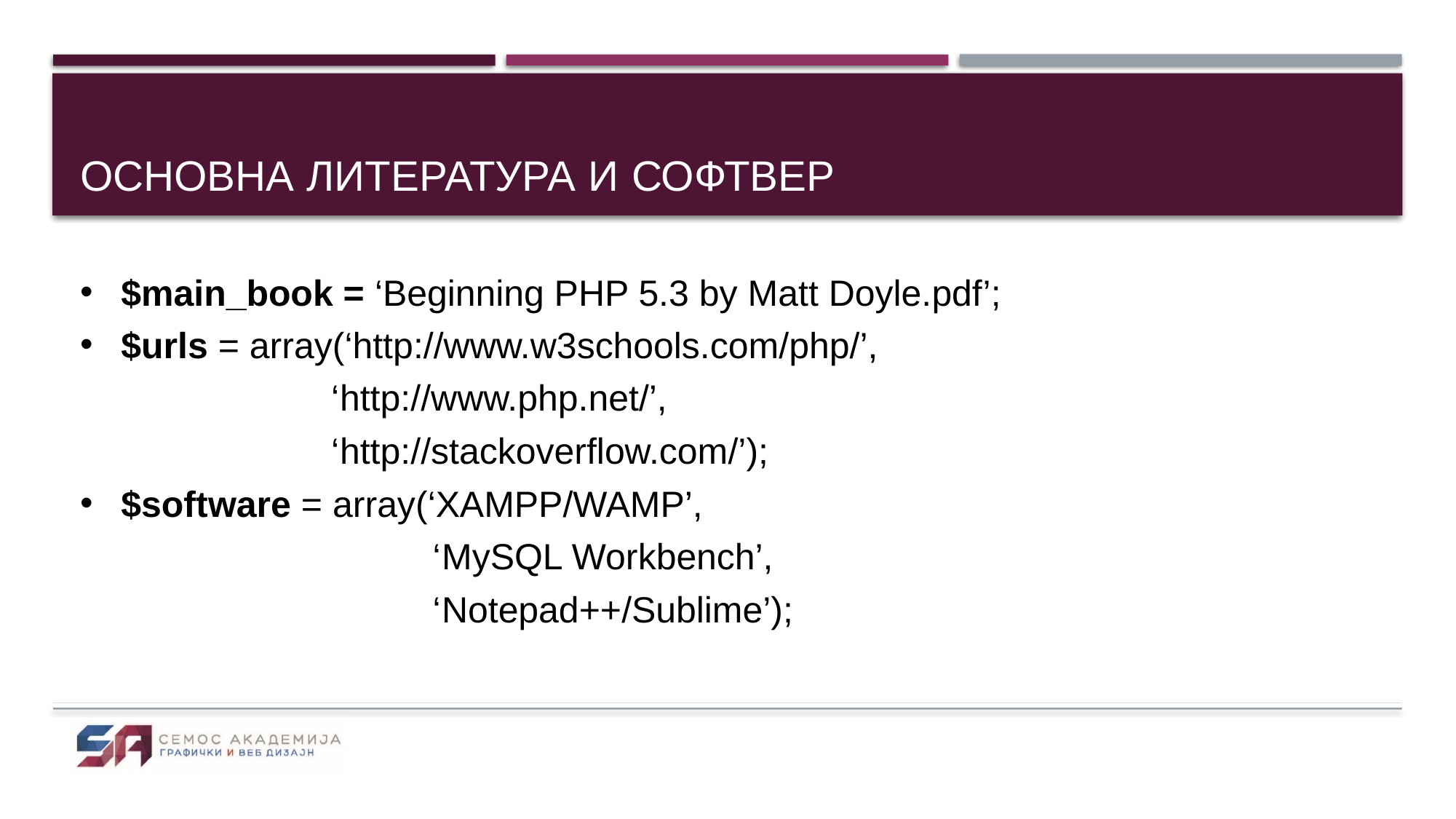

# Основна литература и софтвер
$main_book = ‘Beginning PHP 5.3 by Matt Doyle.pdf’;
$urls = array(‘http://www.w3schools.com/php/’,
	              ‘http://www.php.net/’,
	              ‘http://stackoverflow.com/’);
$software = array(‘XAMPP/WAMP’,
	                        ‘MySQL Workbench’,
	                        ‘Notepad++/Sublime’);